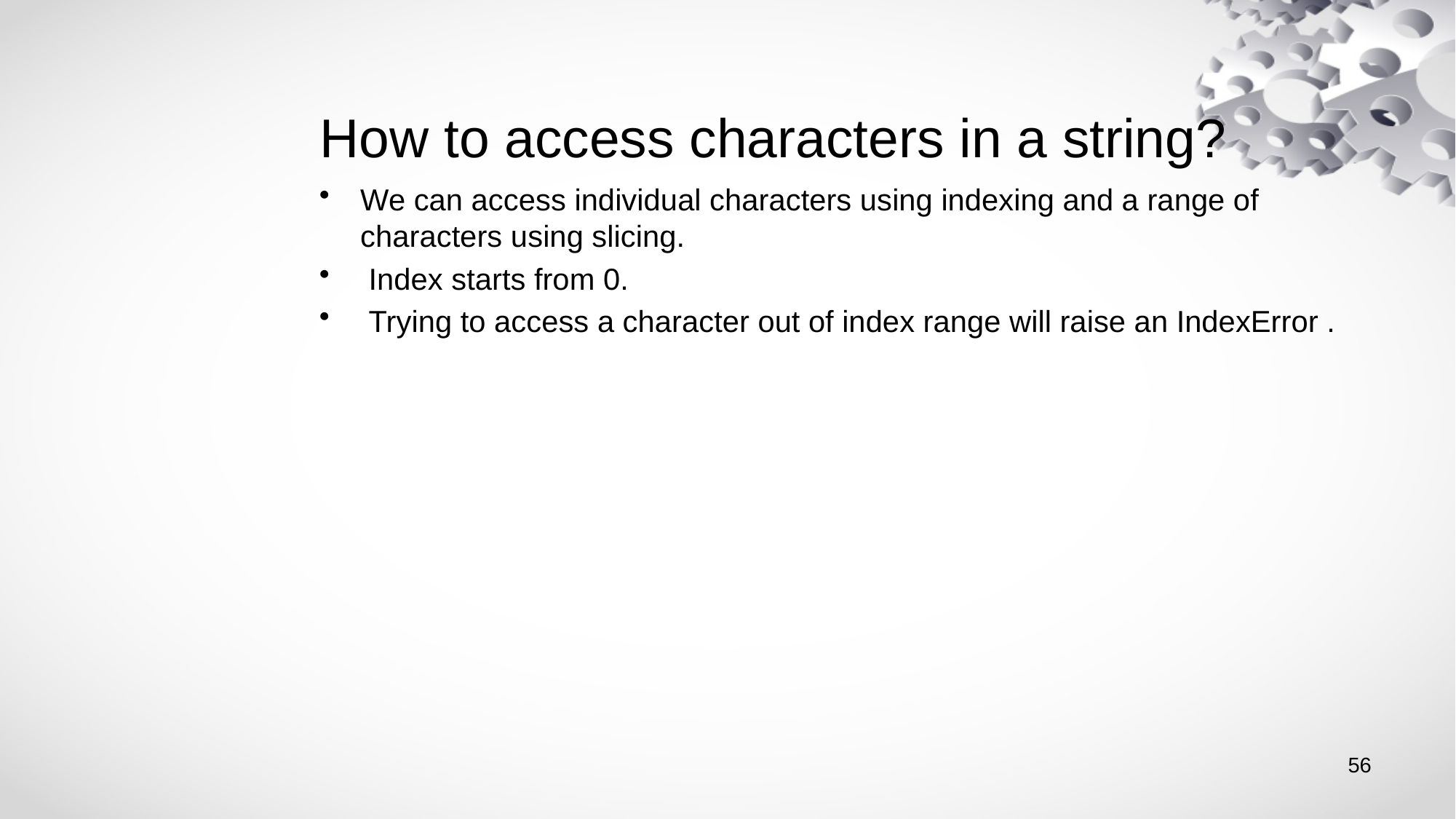

# How to access characters in a string?
We can access individual characters using indexing and a range of characters using slicing.
 Index starts from 0.
 Trying to access a character out of index range will raise an IndexError .
56